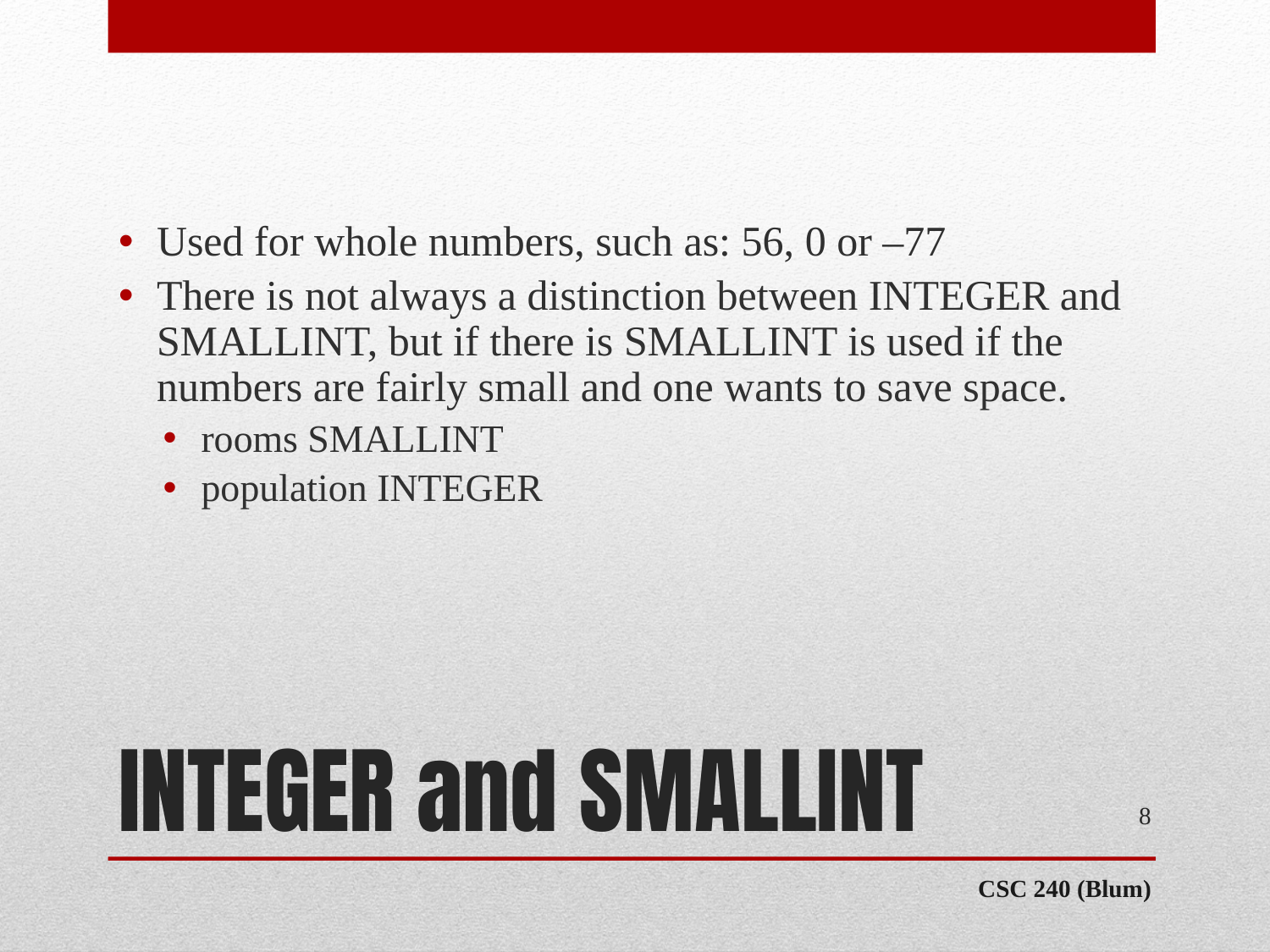

Used for whole numbers, such as: 56, 0 or –77
There is not always a distinction between INTEGER and SMALLINT, but if there is SMALLINT is used if the numbers are fairly small and one wants to save space.
rooms SMALLINT
population INTEGER
# INTEGER and SMALLINT
8
CSC 240 (Blum)